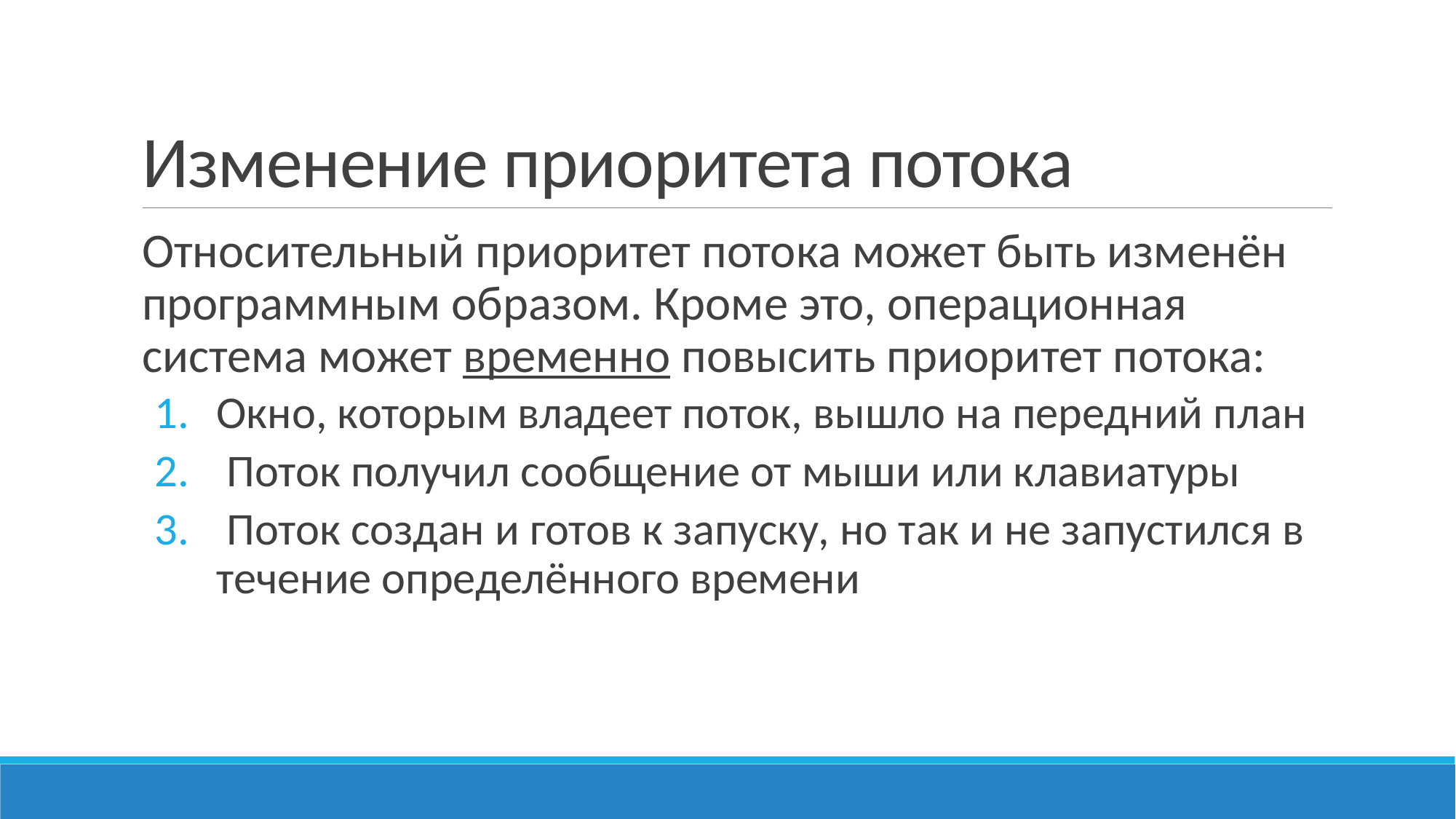

# Изменение приоритета потока
Относительный приоритет потока может быть изменён программным образом. Кроме это, операционная система может временно повысить приоритет потока:
Окно, которым владеет поток, вышло на передний план
 Поток получил сообщение от мыши или клавиатуры
 Поток создан и готов к запуску, но так и не запустился в течение определённого времени